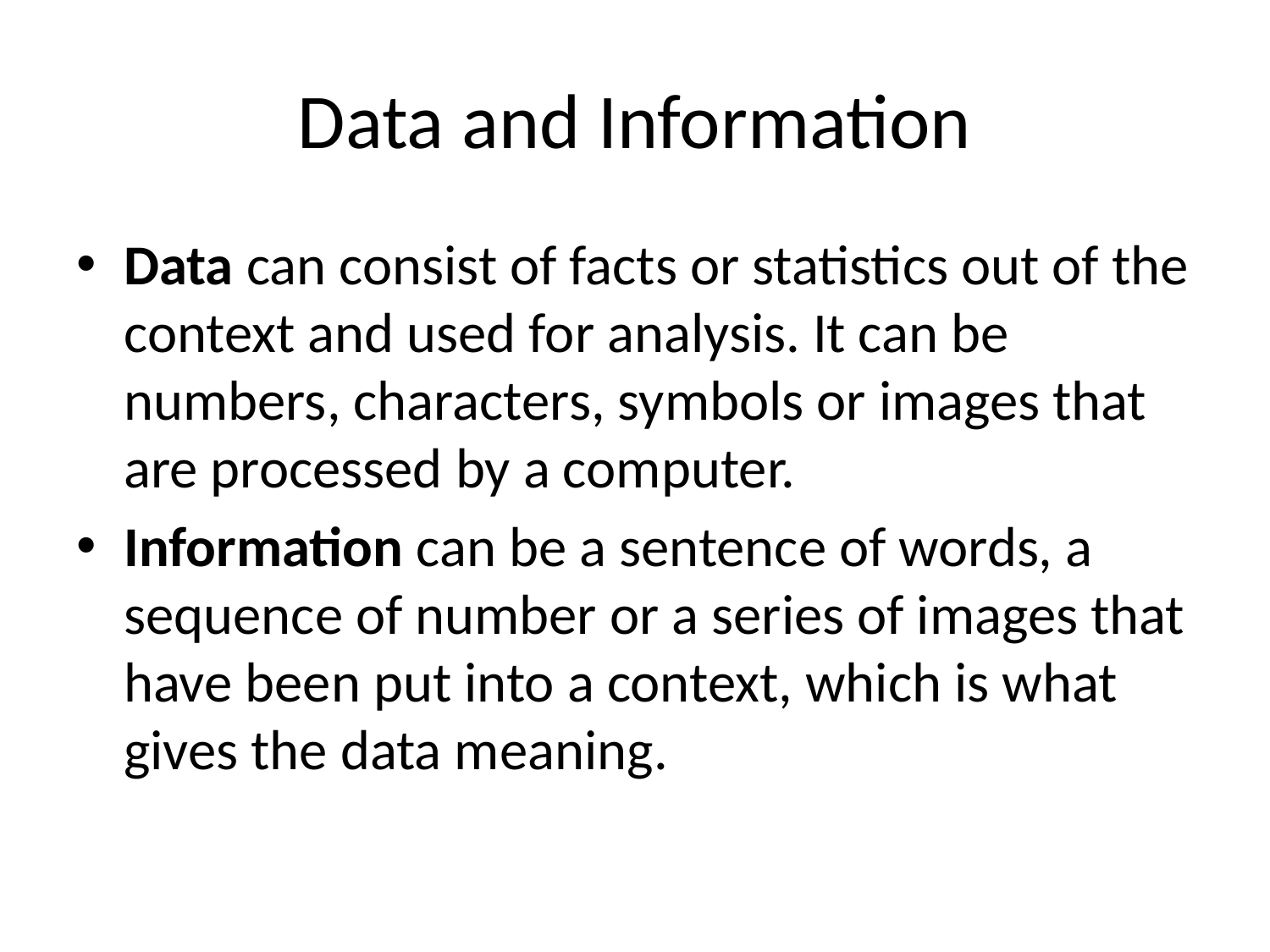

# Data and Information
Data can consist of facts or statistics out of the context and used for analysis. It can be numbers, characters, symbols or images that are processed by a computer.
Information can be a sentence of words, a sequence of number or a series of images that have been put into a context, which is what gives the data meaning.